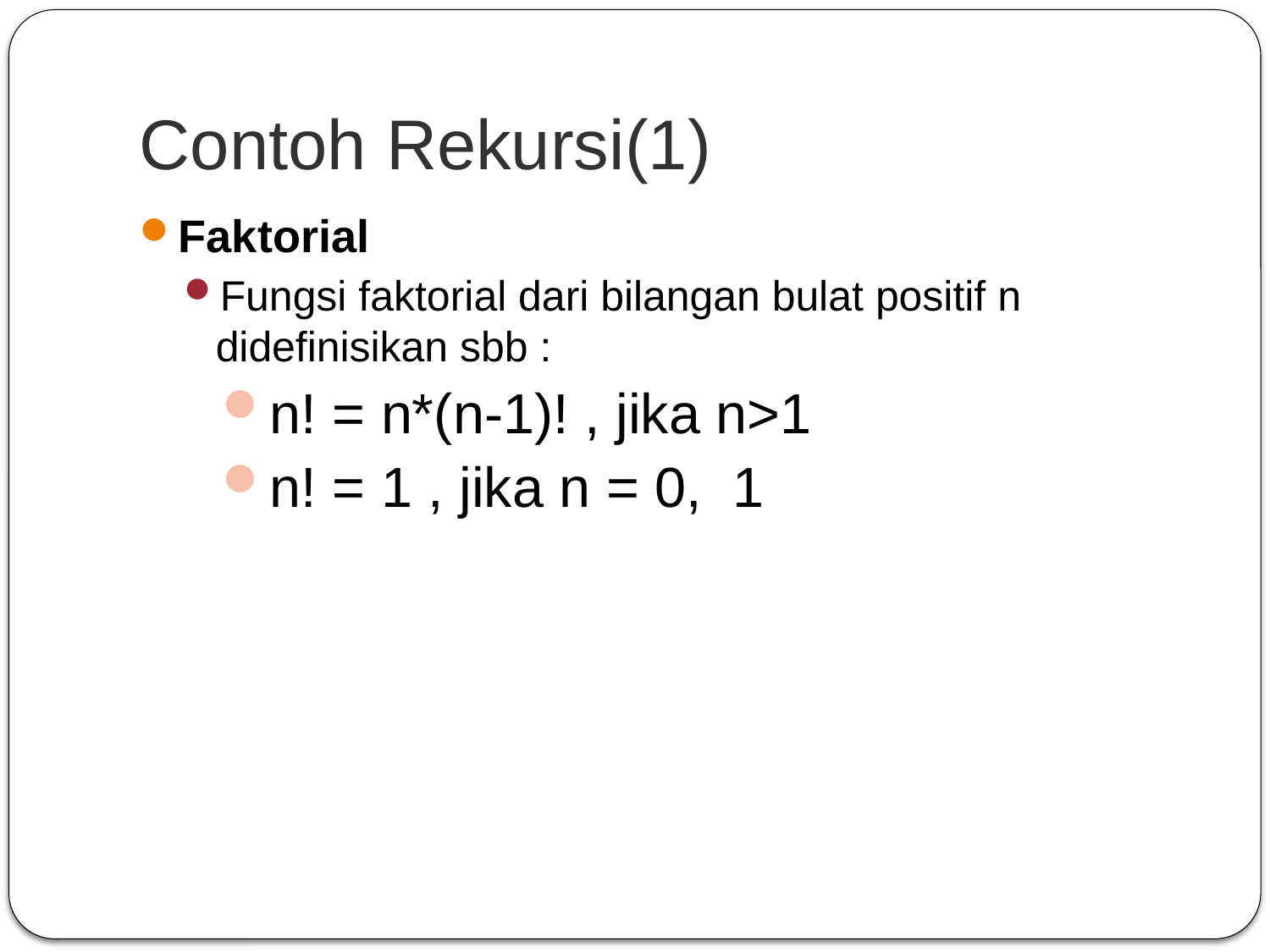

# Contoh Rekursi(1)
Faktorial
Fungsi faktorial dari bilangan bulat positif n didefinisikan sbb :
n! = n*(n-1)! , jika n>1
n! = 1 , jika n = 0,  1